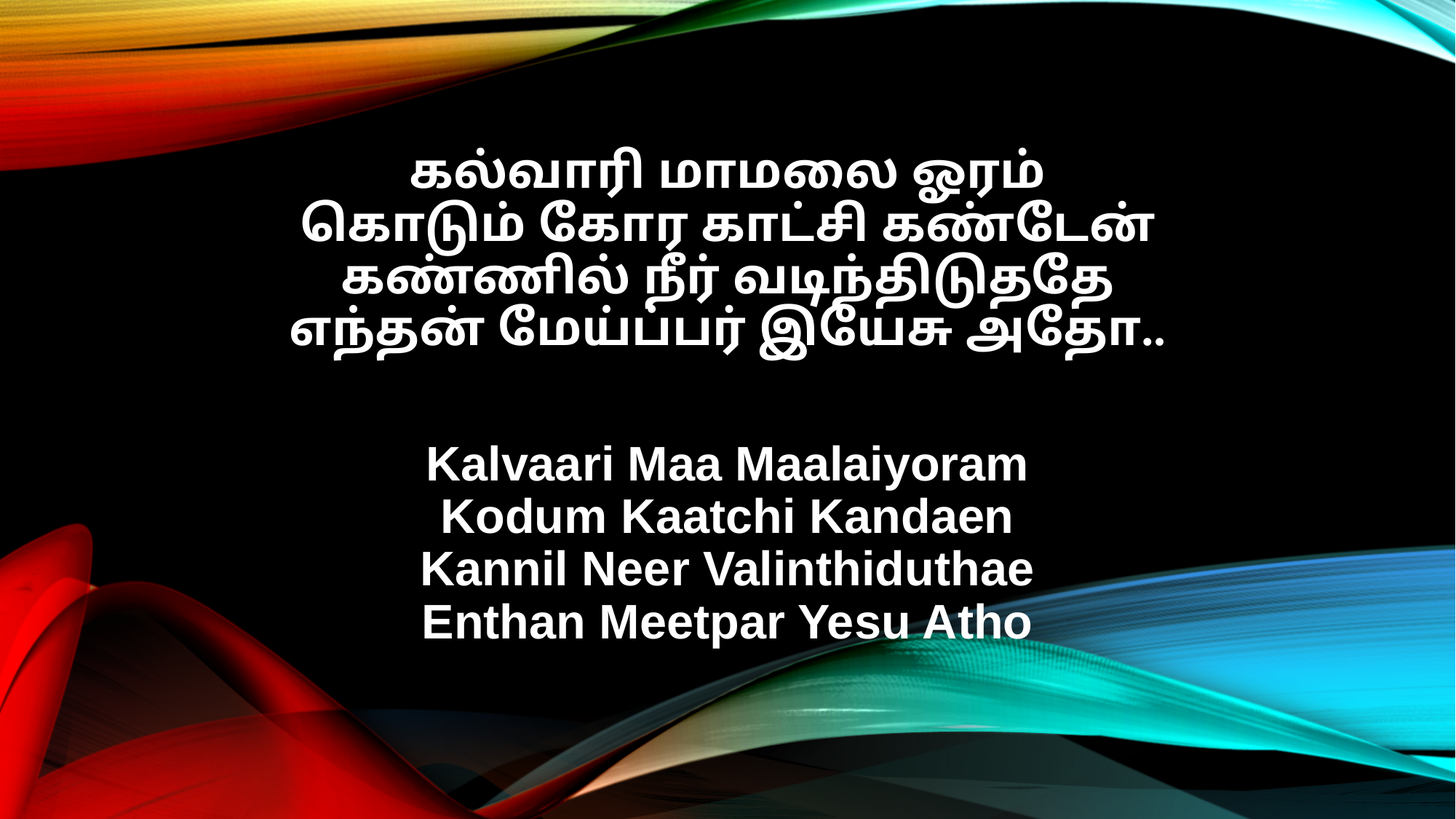

கல்வாரி மாமலை ஓரம்
கொடும் கோர காட்சி கண்டேன்
கண்ணில் நீர் வடிந்திடுததே
எந்தன் மேய்ப்பர் இயேசு அதோ..

Kalvaari Maa Maalaiyoram
Kodum Kaatchi Kandaen
Kannil Neer Valinthiduthae
Enthan Meetpar Yesu Atho